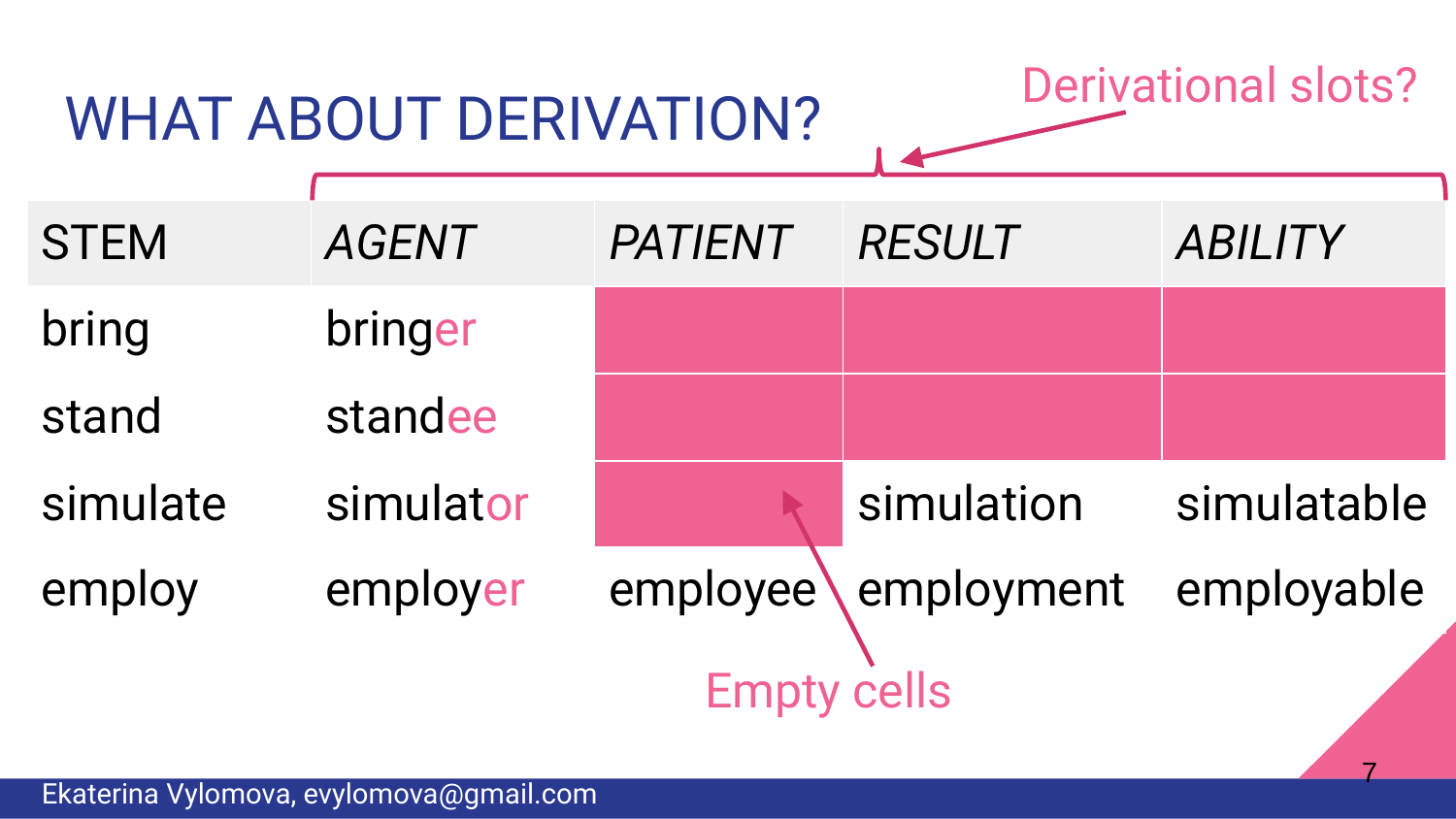

Derivational slots?
# WHAT ABOUT DERIVATION?
| STEM | AGENT | PATIENT | RESULT | ABILITY |
| --- | --- | --- | --- | --- |
| bring | bringer |  |  |  |
| stand | standee |  |  |  |
| simulate | simulator |  | simulation | simulatable |
| employ | employer | employee | employment | employable |

Empty cells
7
Ekaterina Vylomova, evylomova@gmail.com